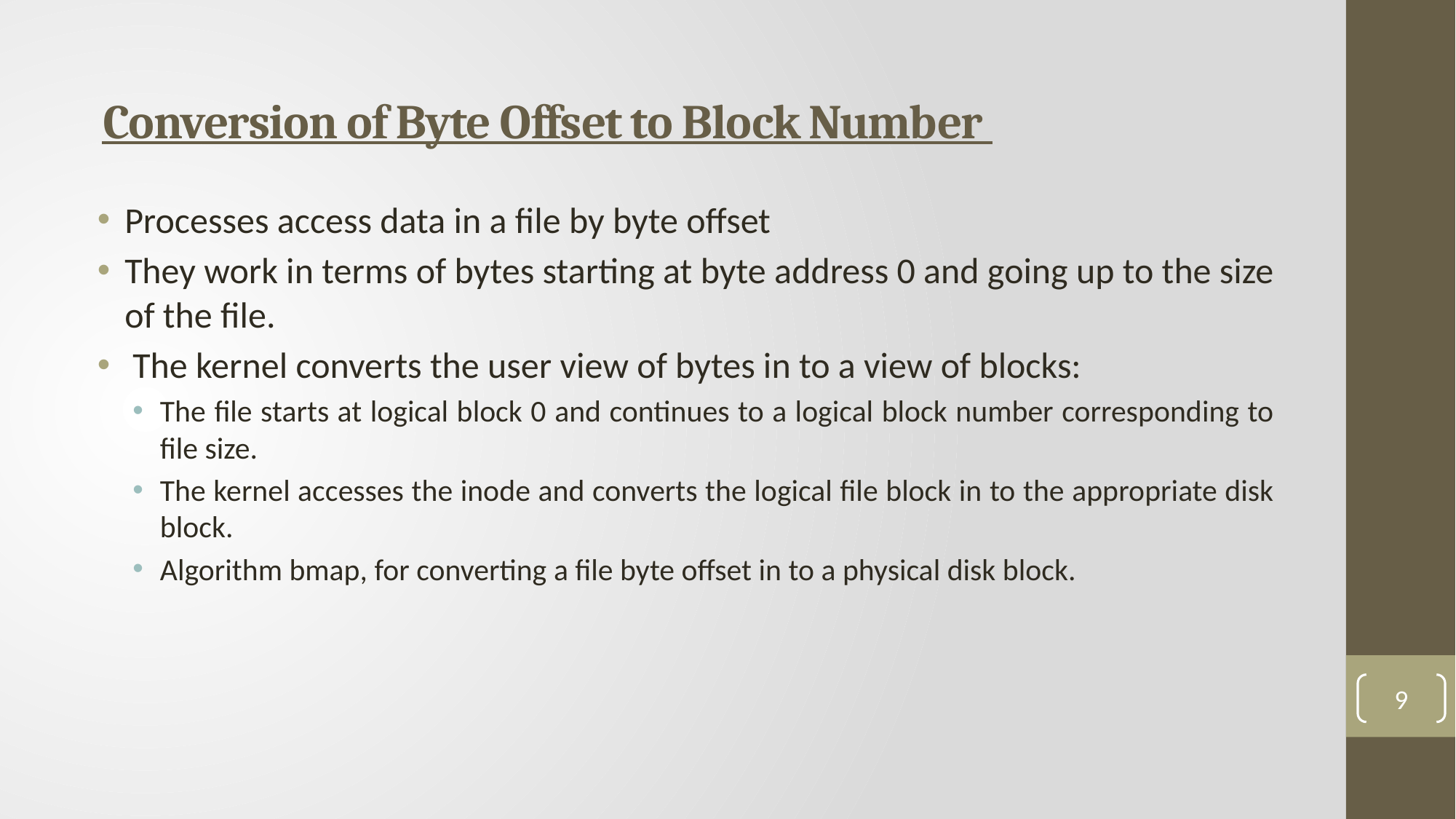

Conversion of Byte Offset to Block Number
Processes access data in a file by byte offset
They work in terms of bytes starting at byte address 0 and going up to the size of the file.
 The kernel converts the user view of bytes in to a view of blocks:
The file starts at logical block 0 and continues to a logical block number corresponding to file size.
The kernel accesses the inode and converts the logical file block in to the appropriate disk block.
Algorithm bmap, for converting a file byte offset in to a physical disk block.
9